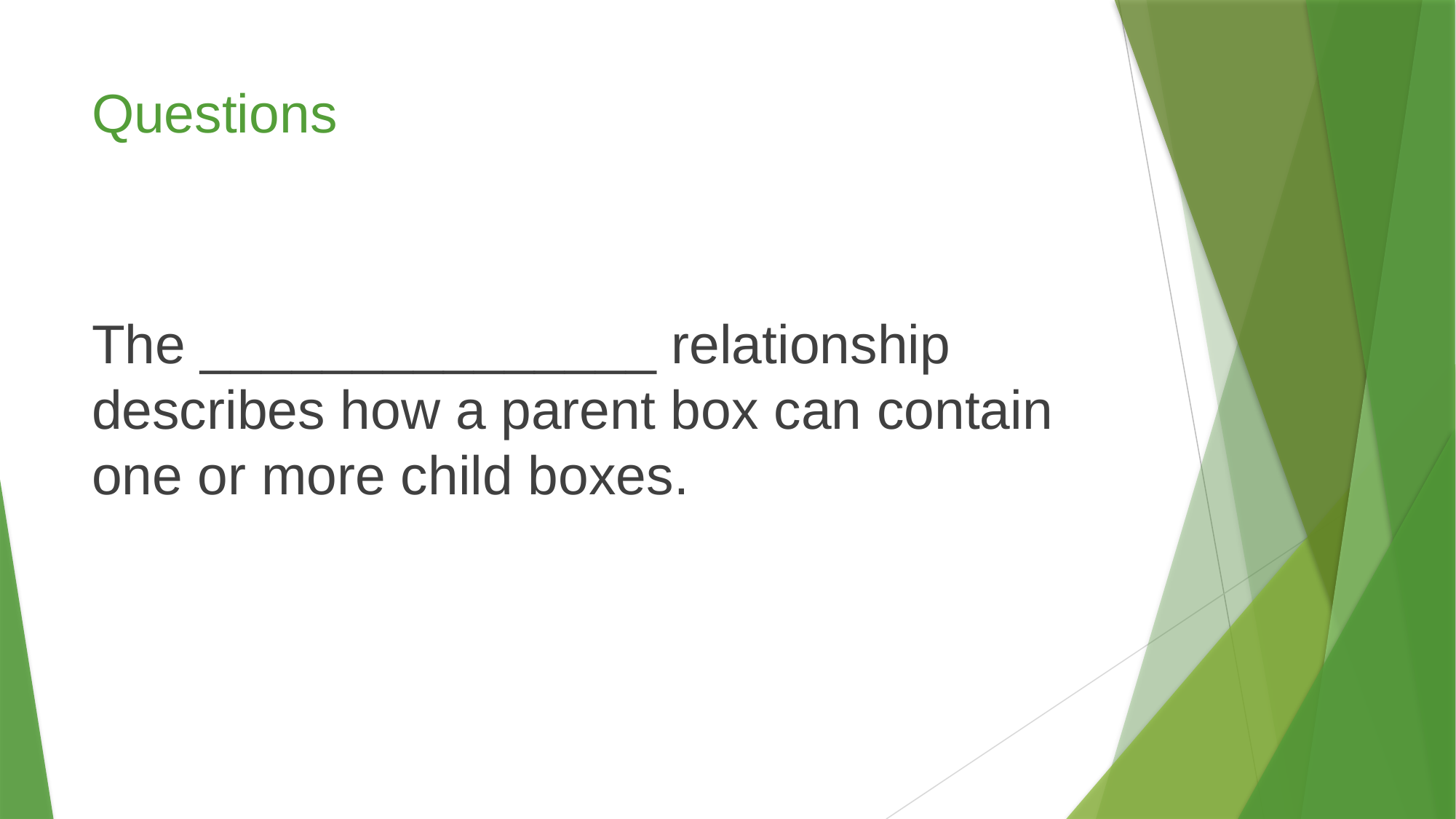

# Questions
The _______________ relationship describes how a parent box can contain one or more child boxes.

parent/child